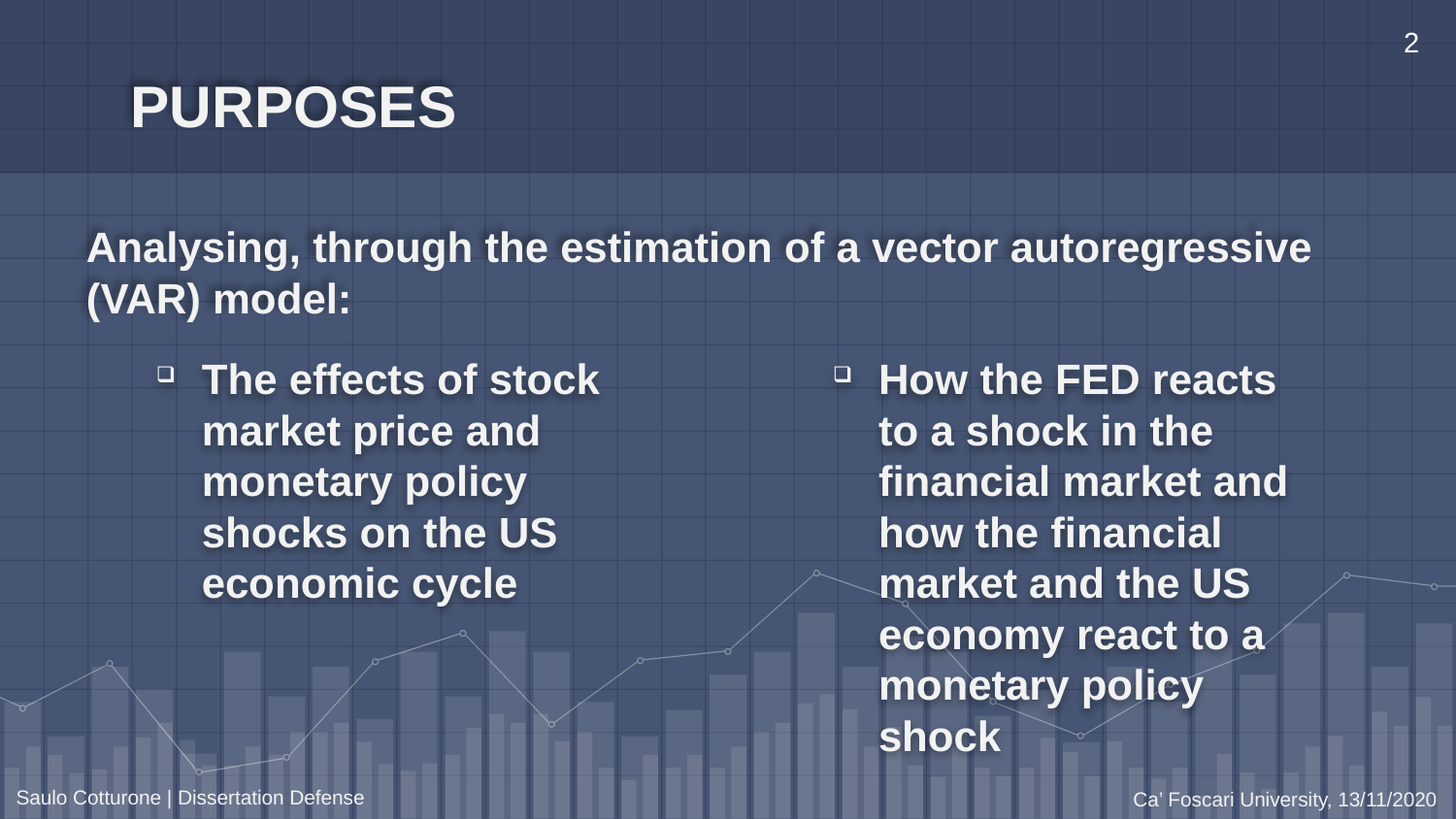

2
# PURPOSES
Analysing, through the estimation of a vector autoregressive
(VAR) model:

The effects of stock market price and monetary policy shocks on the US economic cycle

How the FED reacts to a shock in the financial market and how the financial market and the US economy react to a monetary policy shock

Saulo Cotturone | Dissertation Defense
Ca’ Foscari University, 13/11/2020